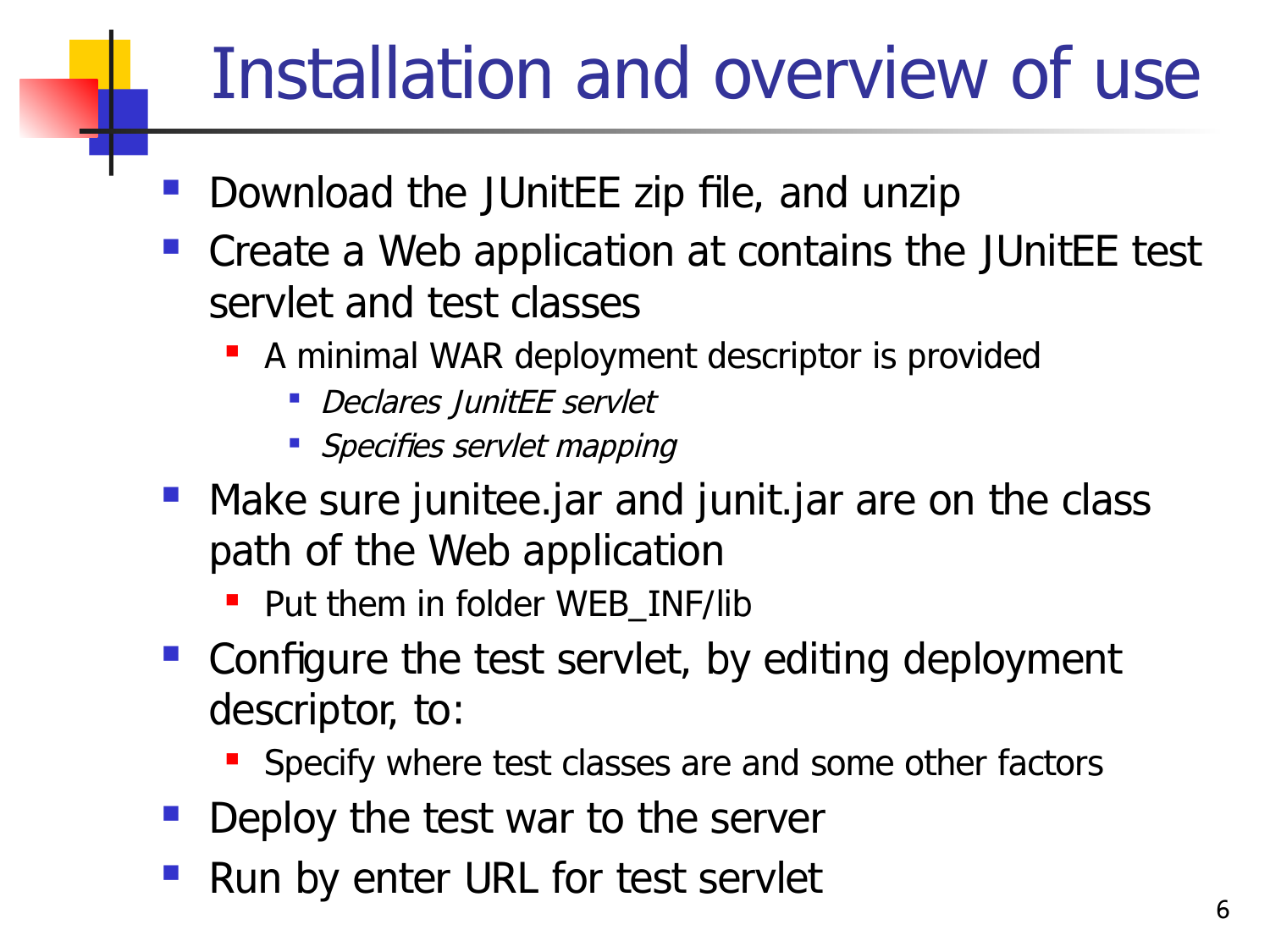

# Installation and overview of use
Download the JUnitEE zip file, and unzip
Create a Web application at contains the JUnitEE test servlet and test classes
A minimal WAR deployment descriptor is provided
Declares JunitEE servlet
Specifies servlet mapping
Make sure junitee.jar and junit.jar are on the class path of the Web application
Put them in folder WEB_INF/lib
Configure the test servlet, by editing deployment descriptor, to:
Specify where test classes are and some other factors
Deploy the test war to the server
Run by enter URL for test servlet

6